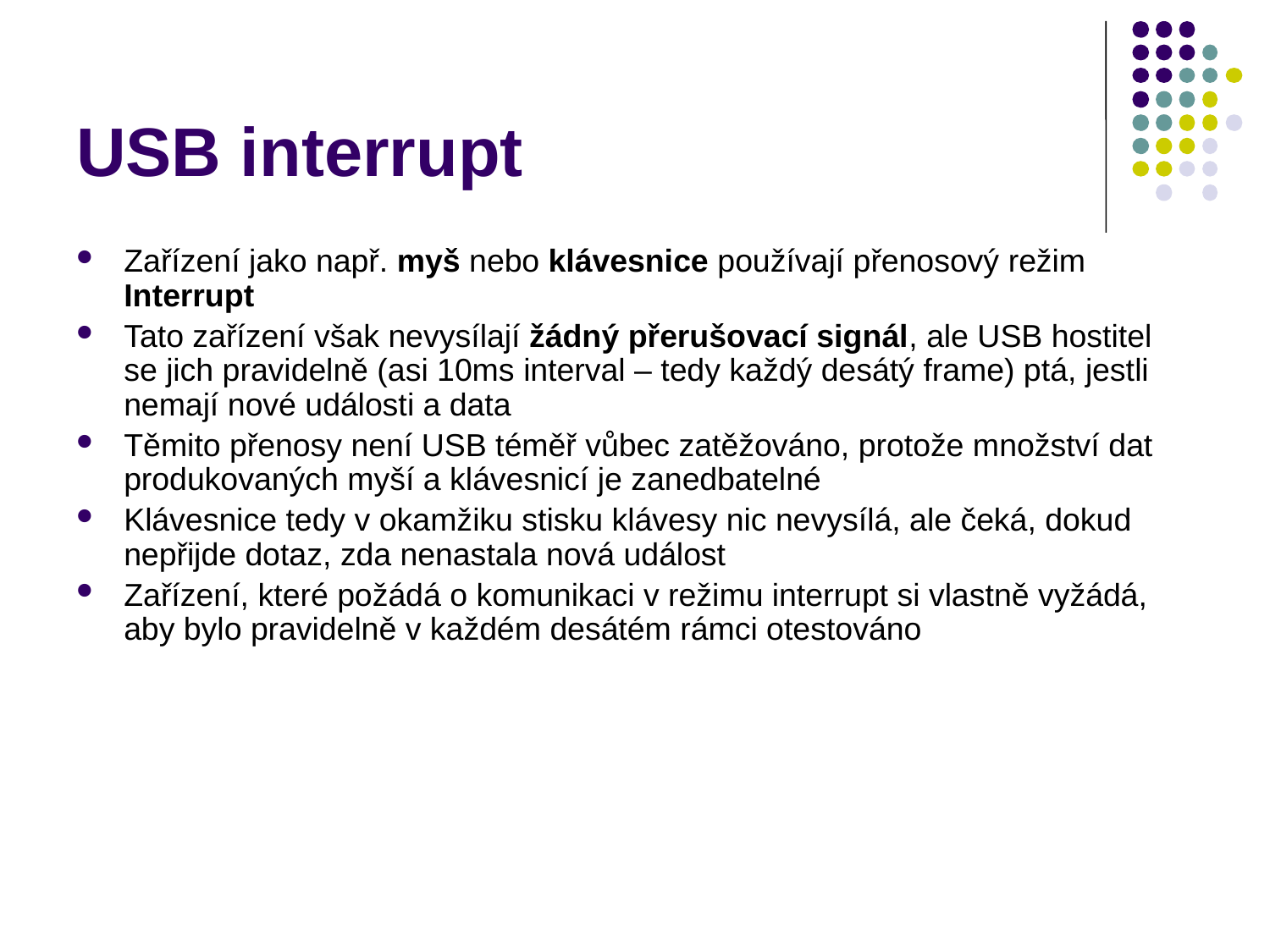

# USB interrupt
Zařízení jako např. myš nebo klávesnice používají přenosový režim Interrupt
Tato zařízení však nevysílají žádný přerušovací signál, ale USB hostitel se jich pravidelně (asi 10ms interval – tedy každý desátý frame) ptá, jestli nemají nové události a data
Těmito přenosy není USB téměř vůbec zatěžováno, protože množství dat produkovaných myší a klávesnicí je zanedbatelné
Klávesnice tedy v okamžiku stisku klávesy nic nevysílá, ale čeká, dokud nepřijde dotaz, zda nenastala nová událost
Zařízení, které požádá o komunikaci v režimu interrupt si vlastně vyžádá, aby bylo pravidelně v každém desátém rámci otestováno